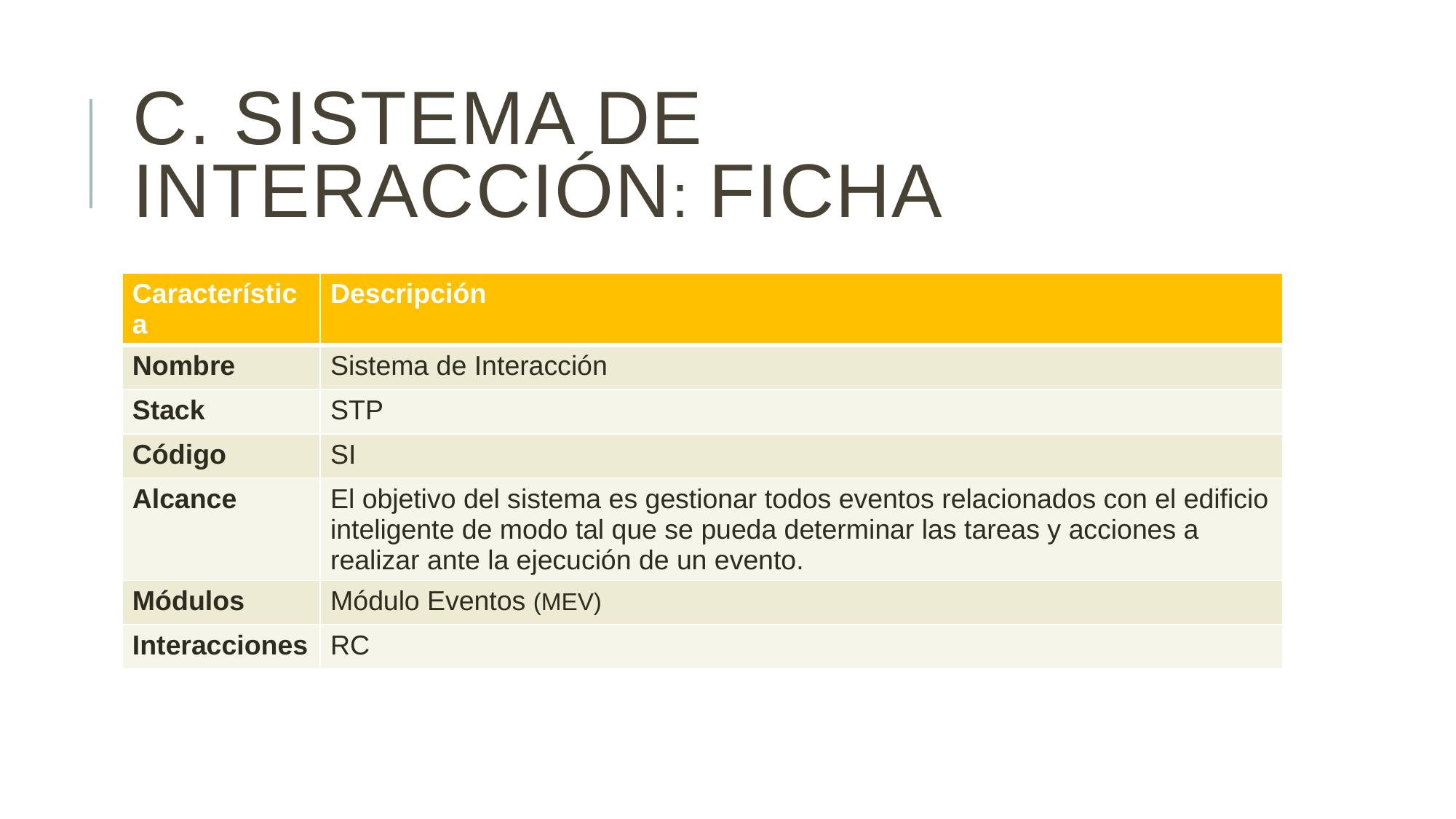

# c. Sistema de Interacción: Ficha
| Característica | Descripción |
| --- | --- |
| Nombre | Sistema de Interacción |
| Stack | STP |
| Código | SI |
| Alcance | El objetivo del sistema es gestionar todos eventos relacionados con el edificio inteligente de modo tal que se pueda determinar las tareas y acciones a realizar ante la ejecución de un evento. |
| Módulos | Módulo Eventos (MEV) |
| Interacciones | RC |